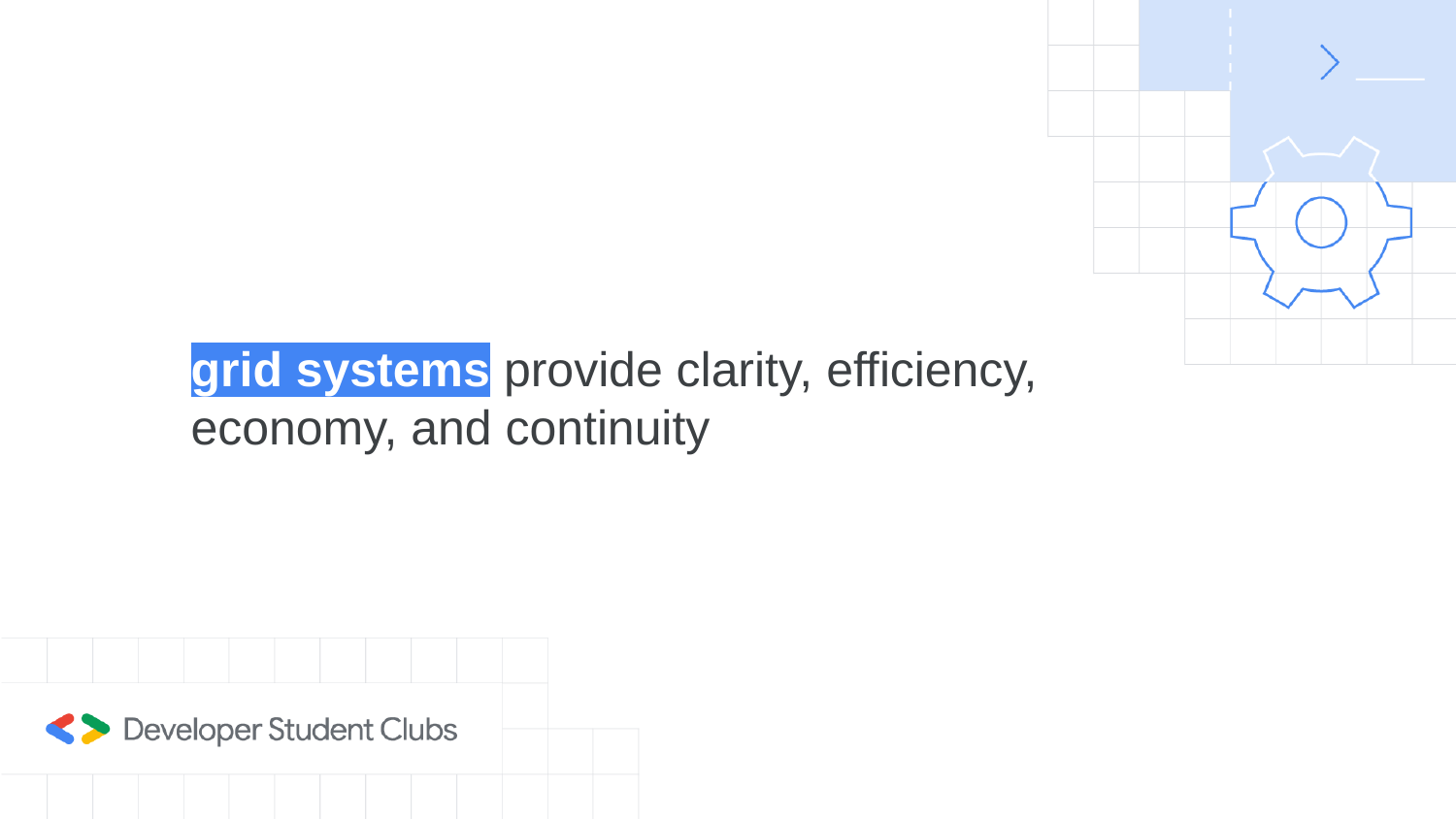

grid systems provide clarity, efficiency, economy, and continuity